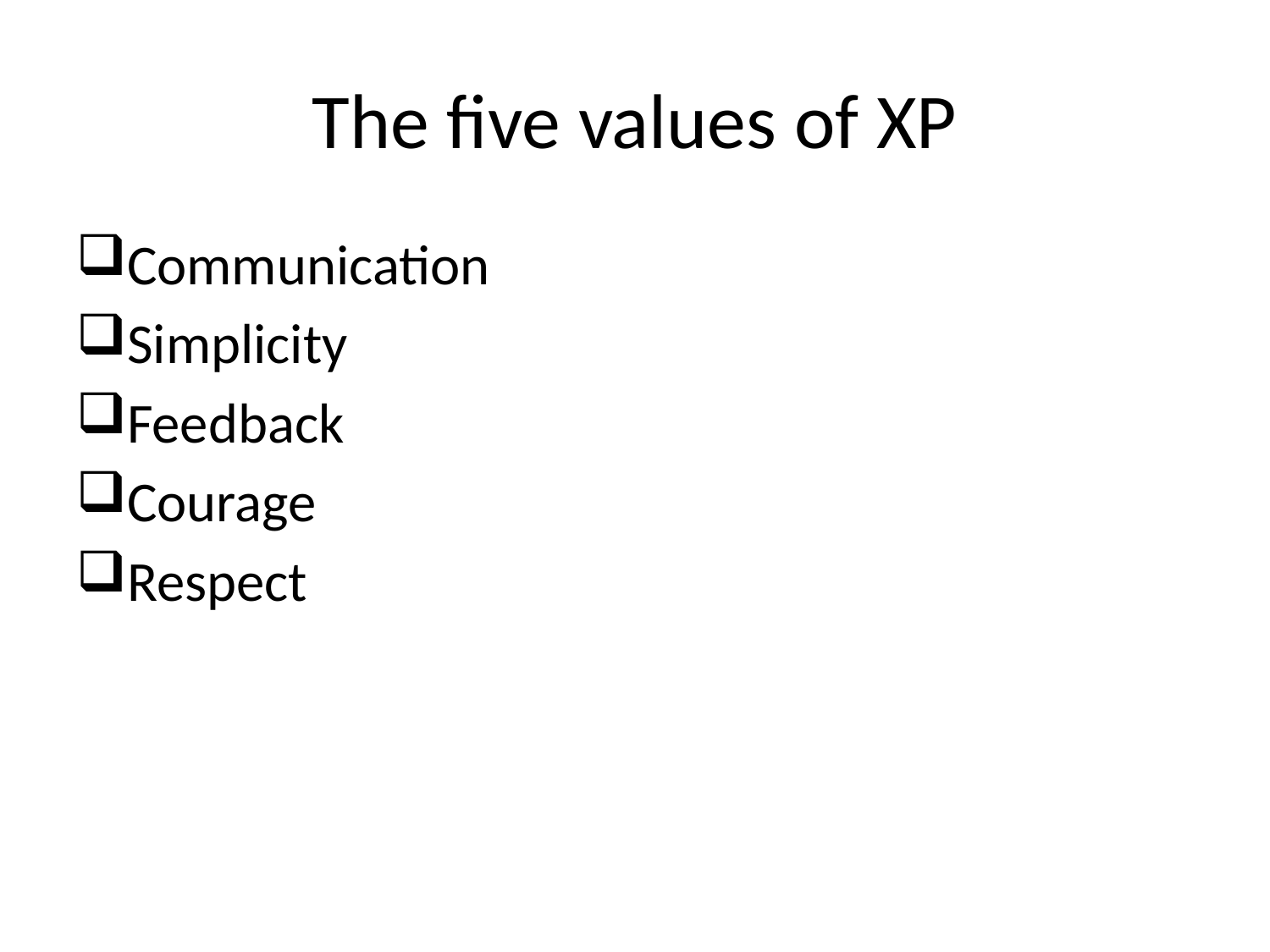

# The five values of XP
Communication
Simplicity
Feedback
Courage
Respect